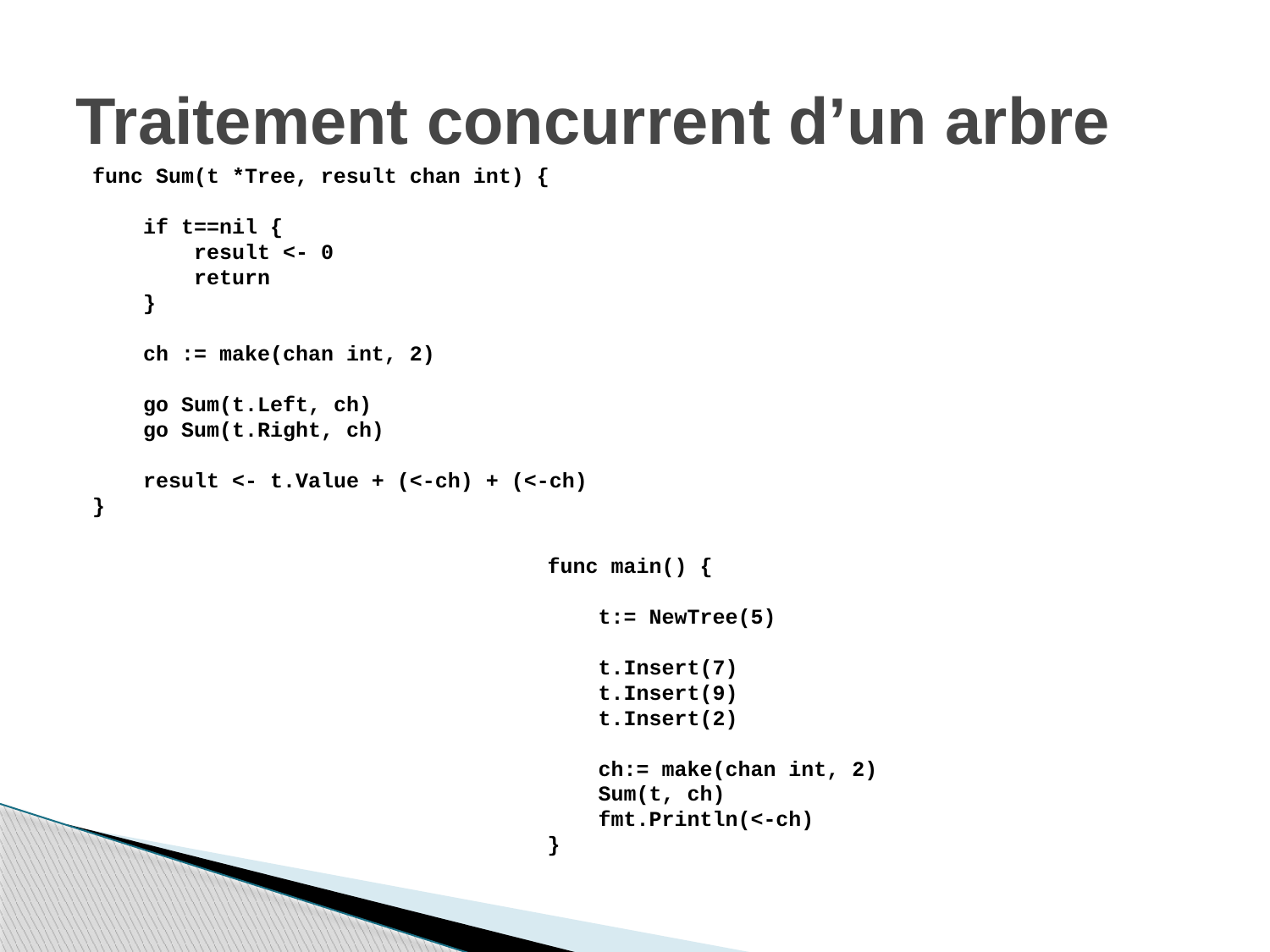

# Traitement concurrent d’un arbre
func Sum(t *Tree, result chan int) {

    if t==nil {
        result <- 0
        return
    }

    ch := make(chan int, 2)

    go Sum(t.Left, ch)
    go Sum(t.Right, ch)

    result <- t.Value + (<-ch) + (<-ch)
}
func main() {

    t:= NewTree(5)

    t.Insert(7)
    t.Insert(9)
    t.Insert(2)

    ch:= make(chan int, 2)
    Sum(t, ch)
    fmt.Println(<-ch)
}